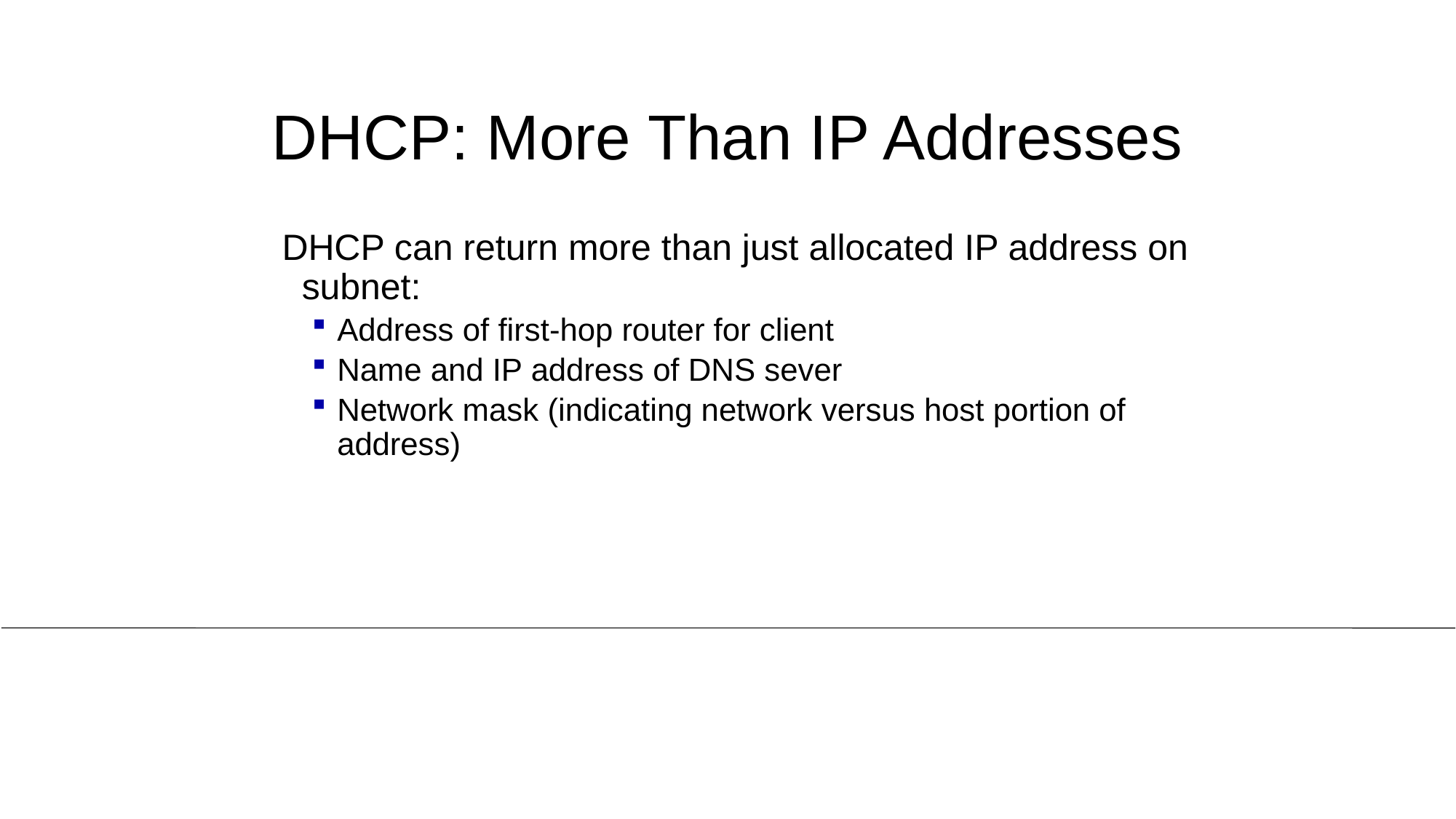

# DHCP: More Than IP Addresses
DHCP can return more than just allocated IP address on subnet:
Address of first-hop router for client
Name and IP address of DNS sever
Network mask (indicating network versus host portion of address)